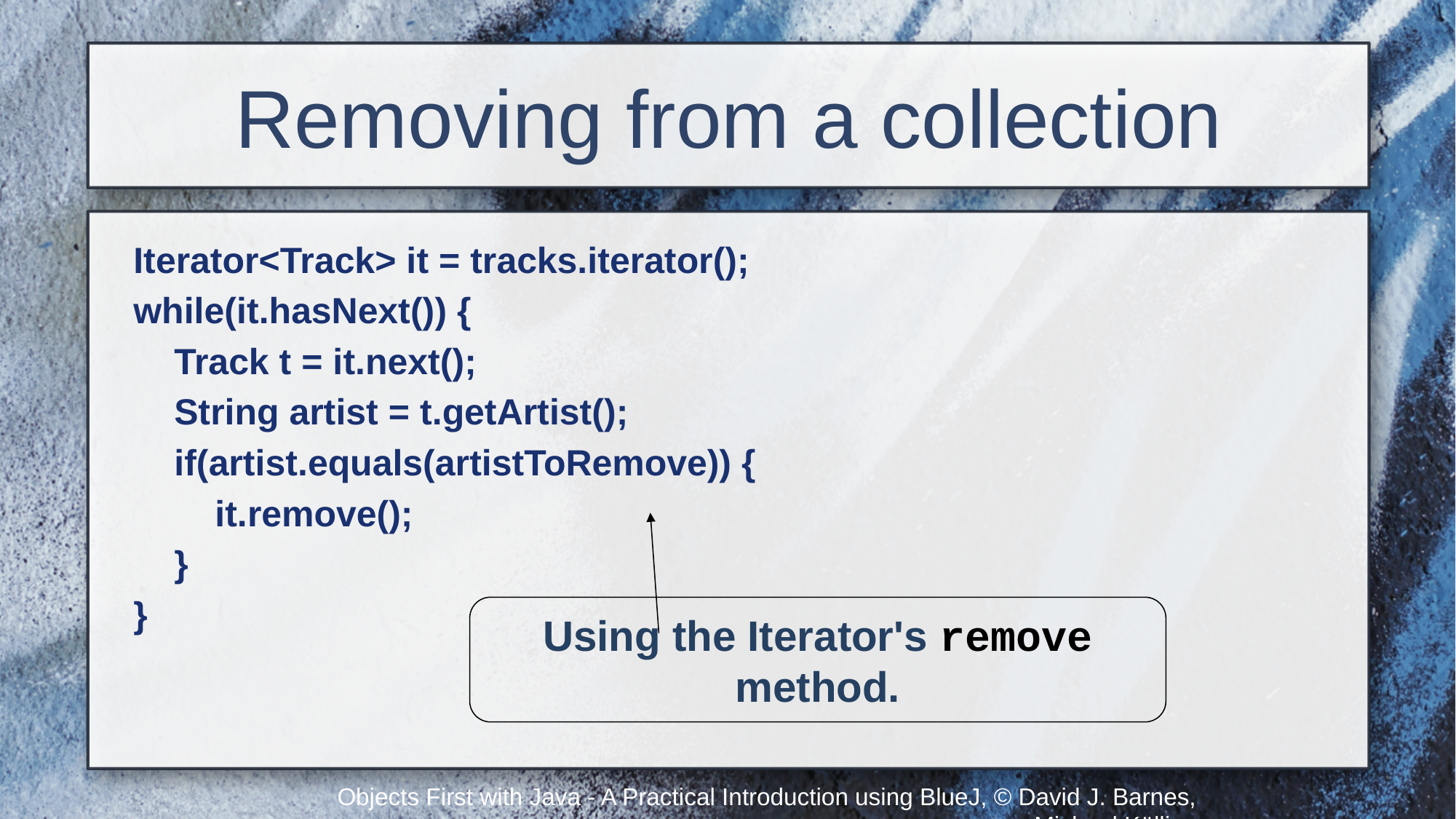

# Removing from a collection
Iterator<Track> it = tracks.iterator();
while(it.hasNext()) {
    Track t = it.next();
    String artist = t.getArtist();
    if(artist.equals(artistToRemove)) {
        it.remove();
    }
}

Using the Iterator's remove method.